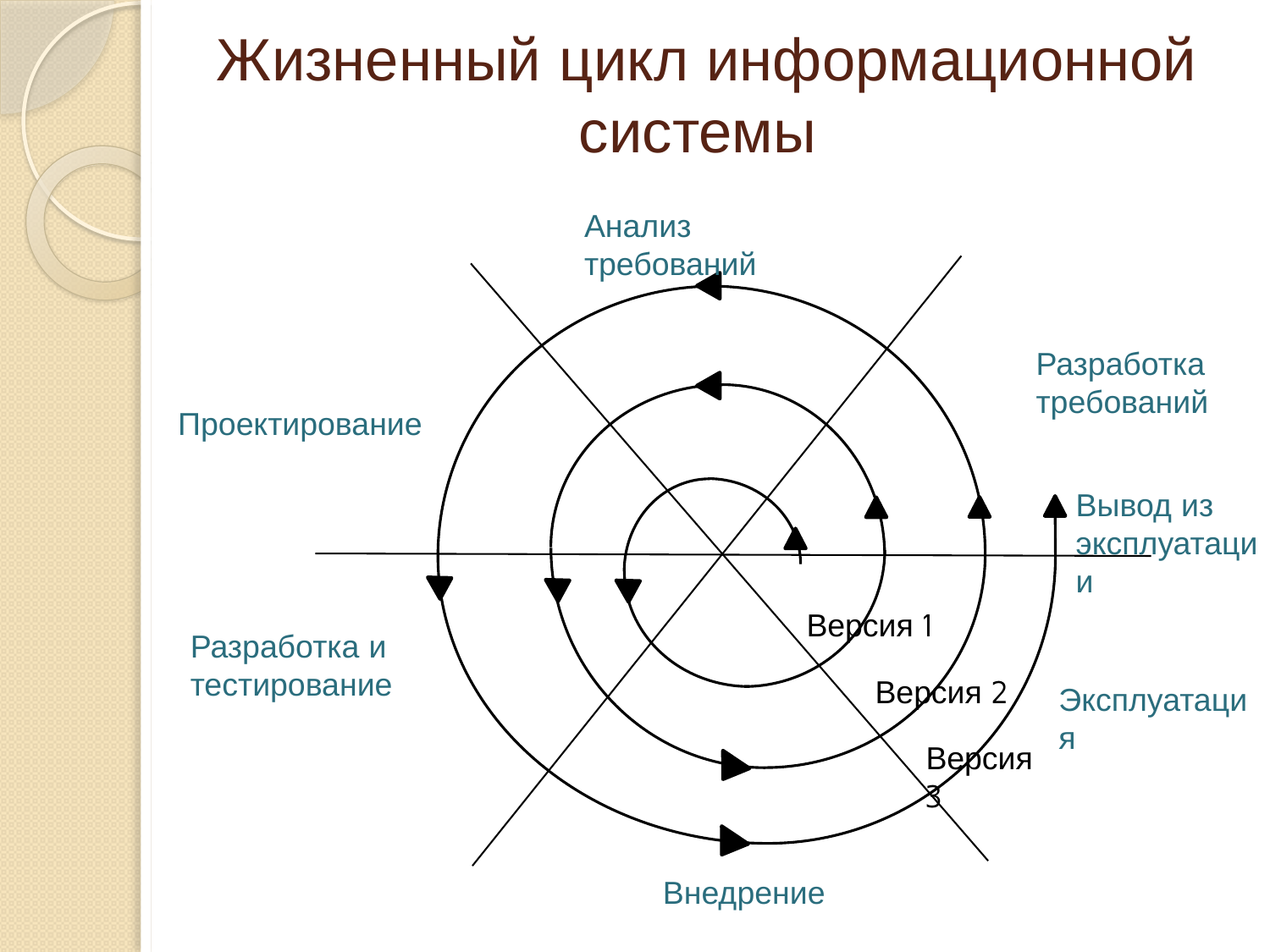

# Жизненный цикл информационной системы
Анализ требований

Разработка требований

Проектирование

Вывод из
эксплуатации

Версия 1
Разработка и тестирование
Версия 2
Эксплуатация
Версия 3

Внедрение